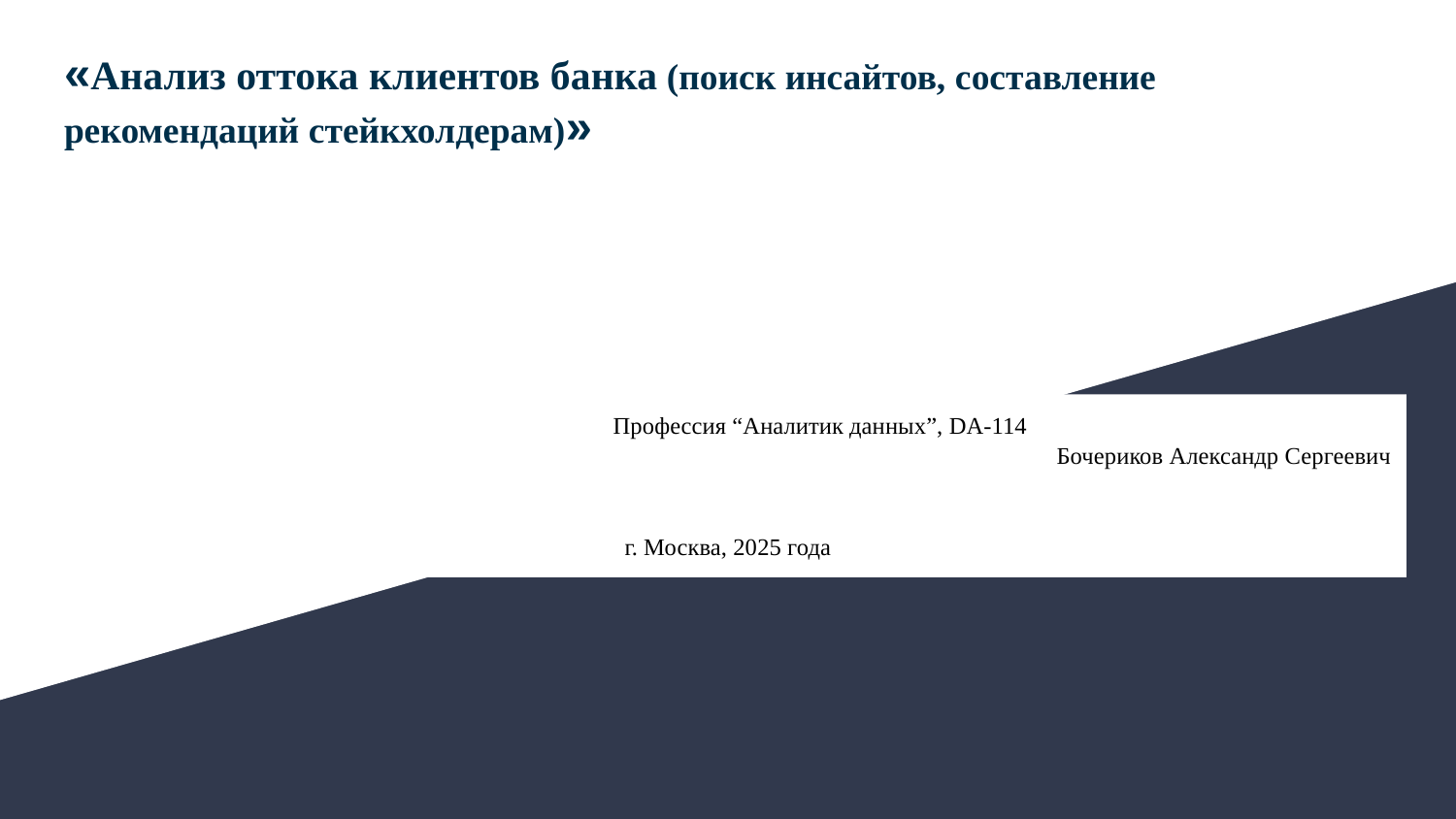

# «Анализ оттока клиентов банка (поиск инсайтов, составление рекомендаций стейкхолдерам)»
Профессия “Аналитик данных”, DA-114
Бочериков Александр Сергеевич

г. Москва, 2025 года